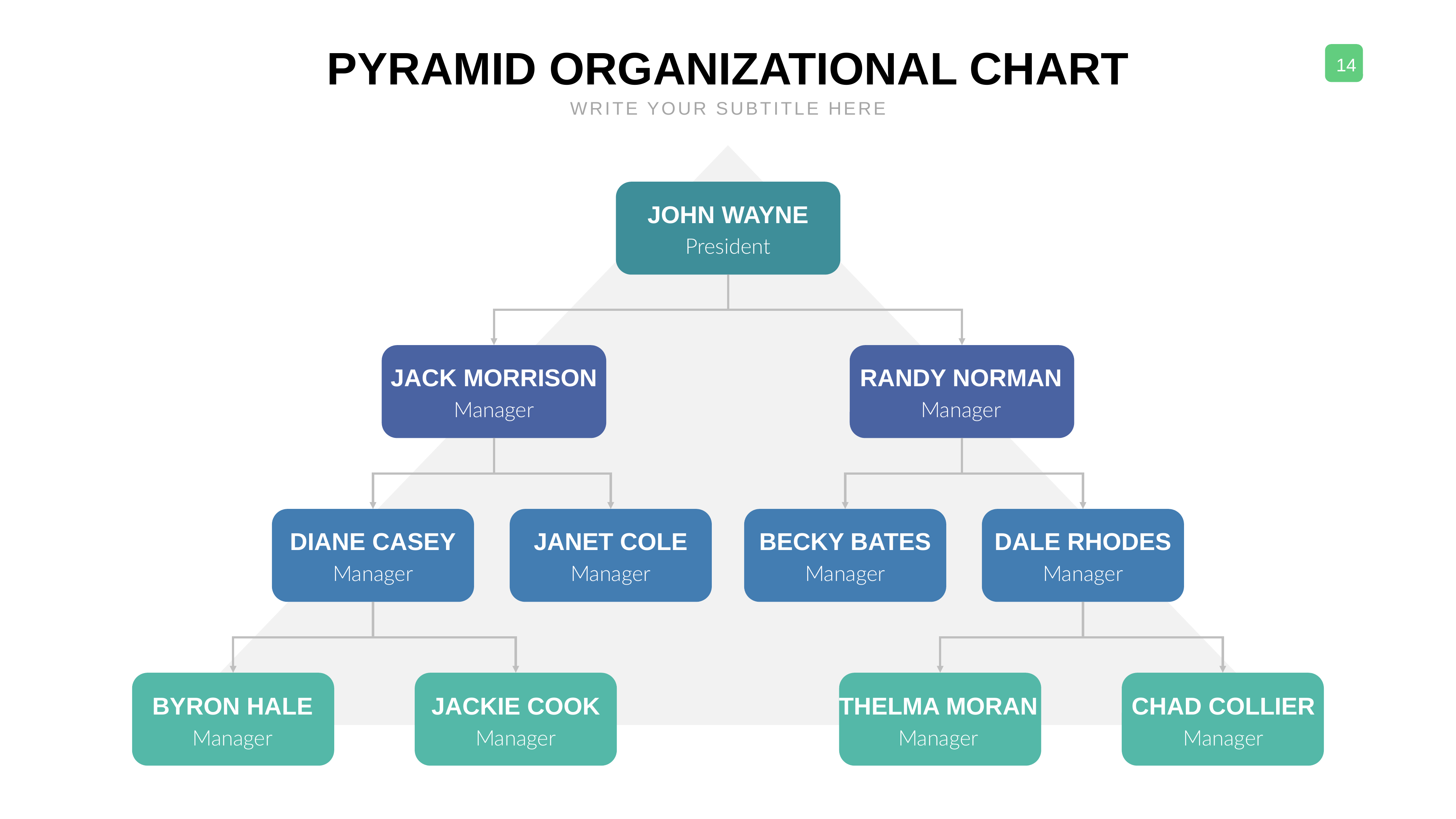

PYRAMID ORGANIZATIONAL CHART
WRITE YOUR SUBTITLE HERE

JOHN WAYNE
President

JACK MORRISON
RANDY NORMAN
Manager
Manager

DIANE CASEY
JANET COLE
BECKY BATES
DALE RHODES
Manager
Manager
Manager
Manager

BYRON HALE
JACKIE COOK
THELMA MORAN
CHAD COLLIER
Manager
Manager
Manager
Manager